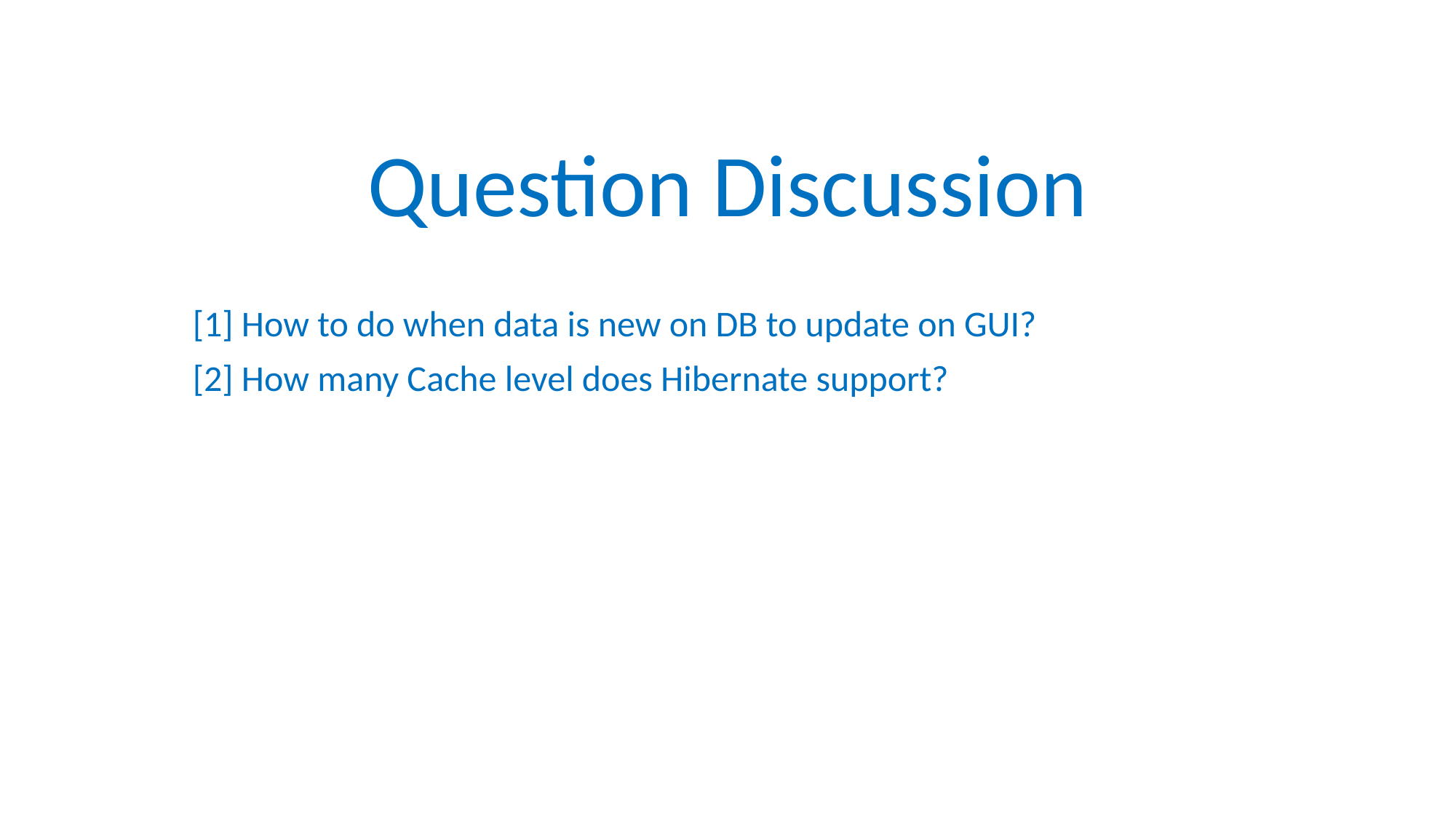

# Question Discussion
[1] How to do when data is new on DB to update on GUI?
[2] How many Cache level does Hibernate support?